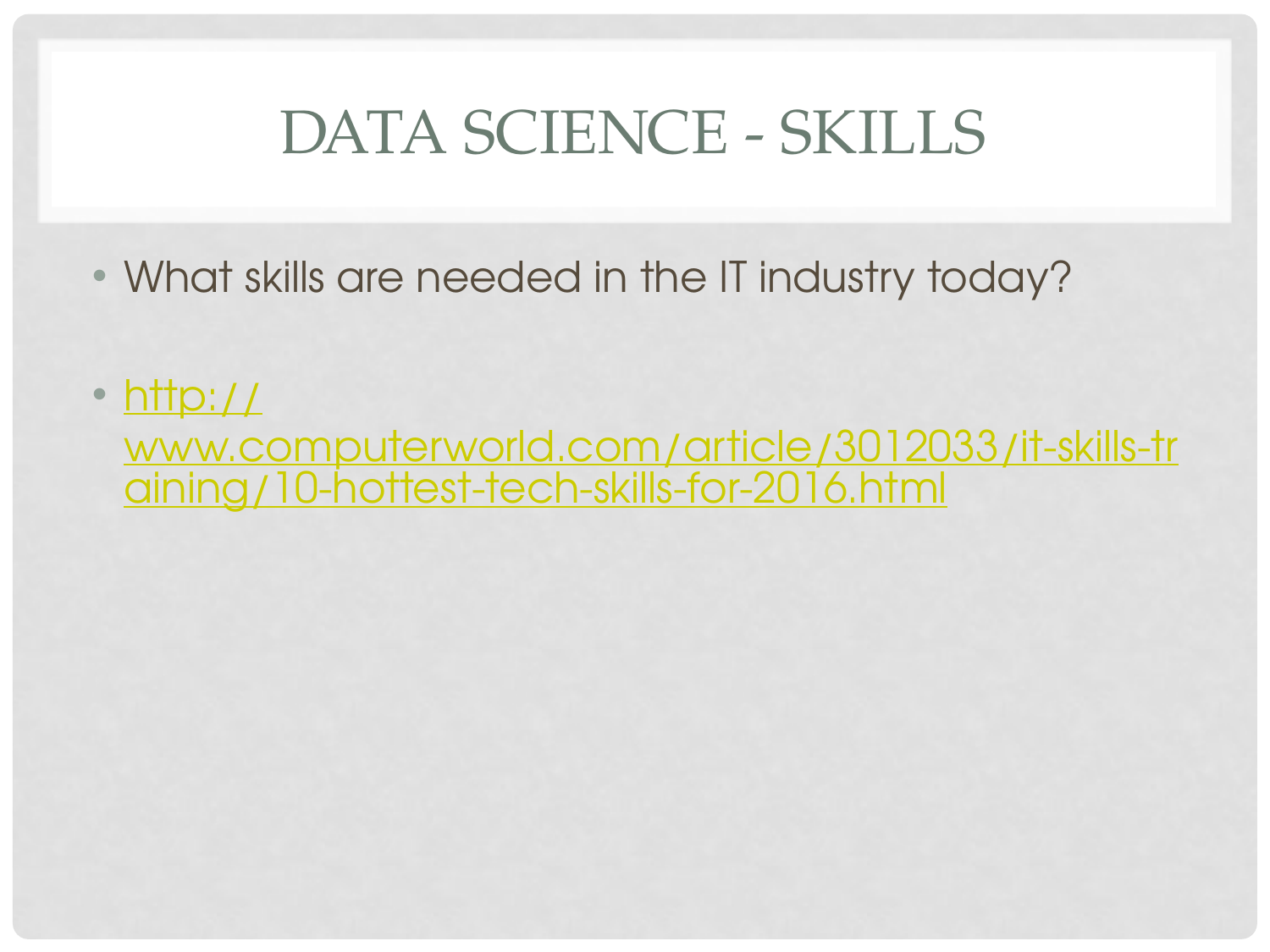

# Data science - skills
What skills are needed in the IT industry today?

http://www.computerworld.com/article/3012033/it-skills-training/10-hottest-tech-skills-for-2016.html